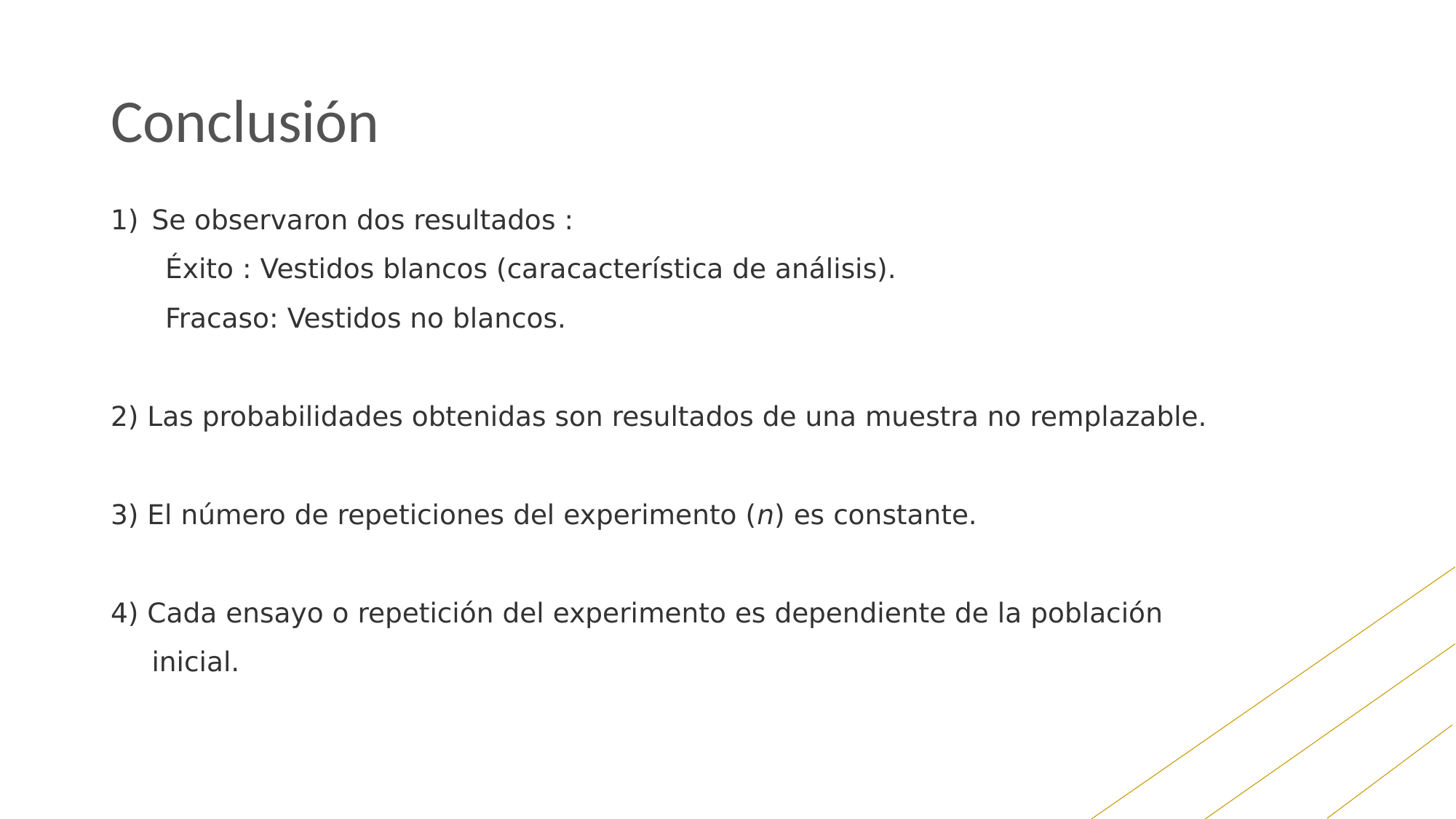

# Conclusión
Se observaron dos resultados :
 	Éxito : Vestidos blancos (caracacterística de análisis).
	Fracaso: Vestidos no blancos.

2) Las probabilidades obtenidas son resultados de una muestra no remplazable.

3) El número de repeticiones del experimento (n) es constante.

4) Cada ensayo o repetición del experimento es dependiente de la población inicial.